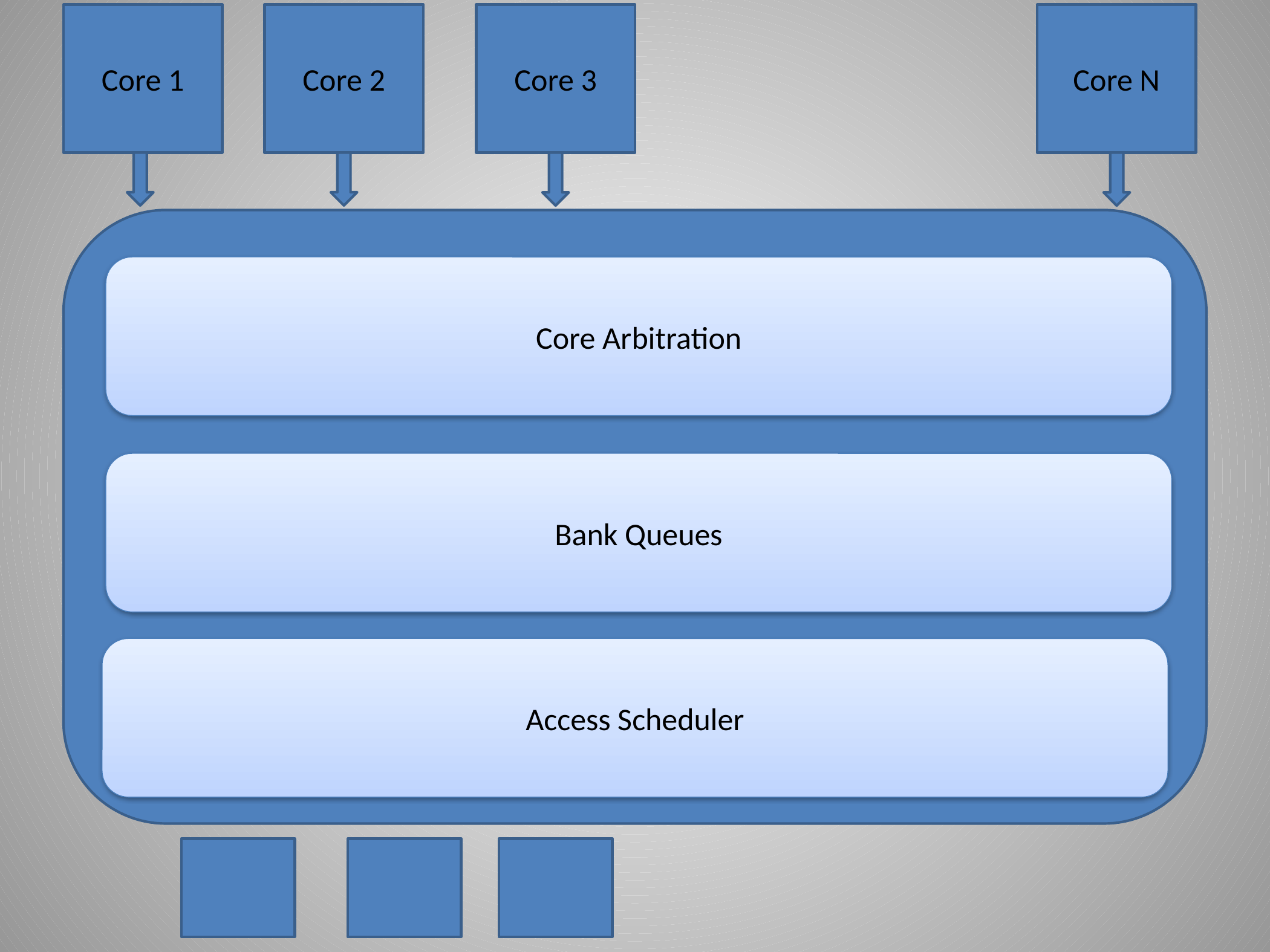

Core 1
Core 2
Core 3
Core N

Core Arbitration
Bank Queues
Access Scheduler